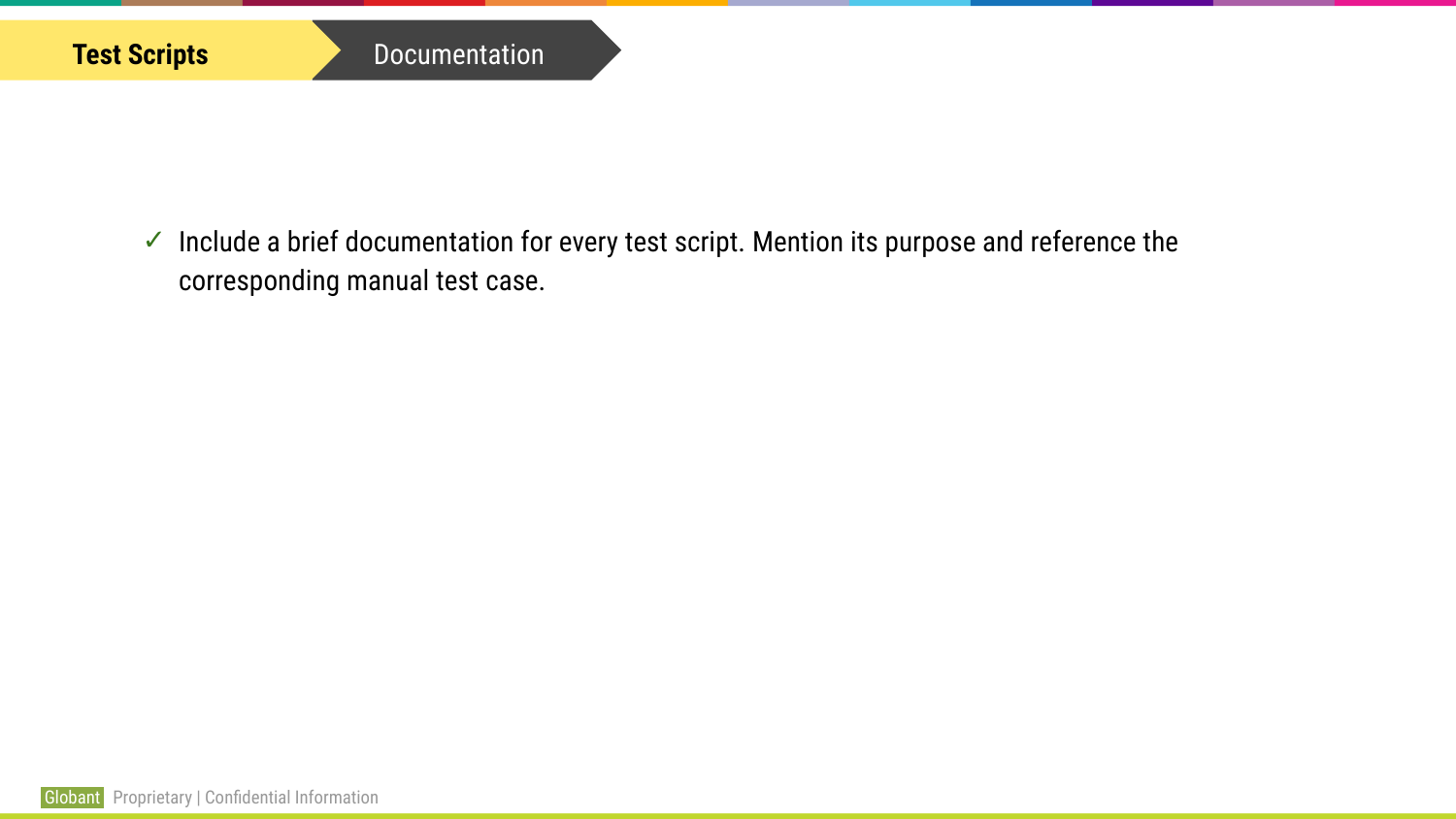

Test Scripts
Documentation

Include a brief documentation for every test script. Mention its purpose and reference the corresponding manual test case.
 Globant   Proprietary | Confidential Information